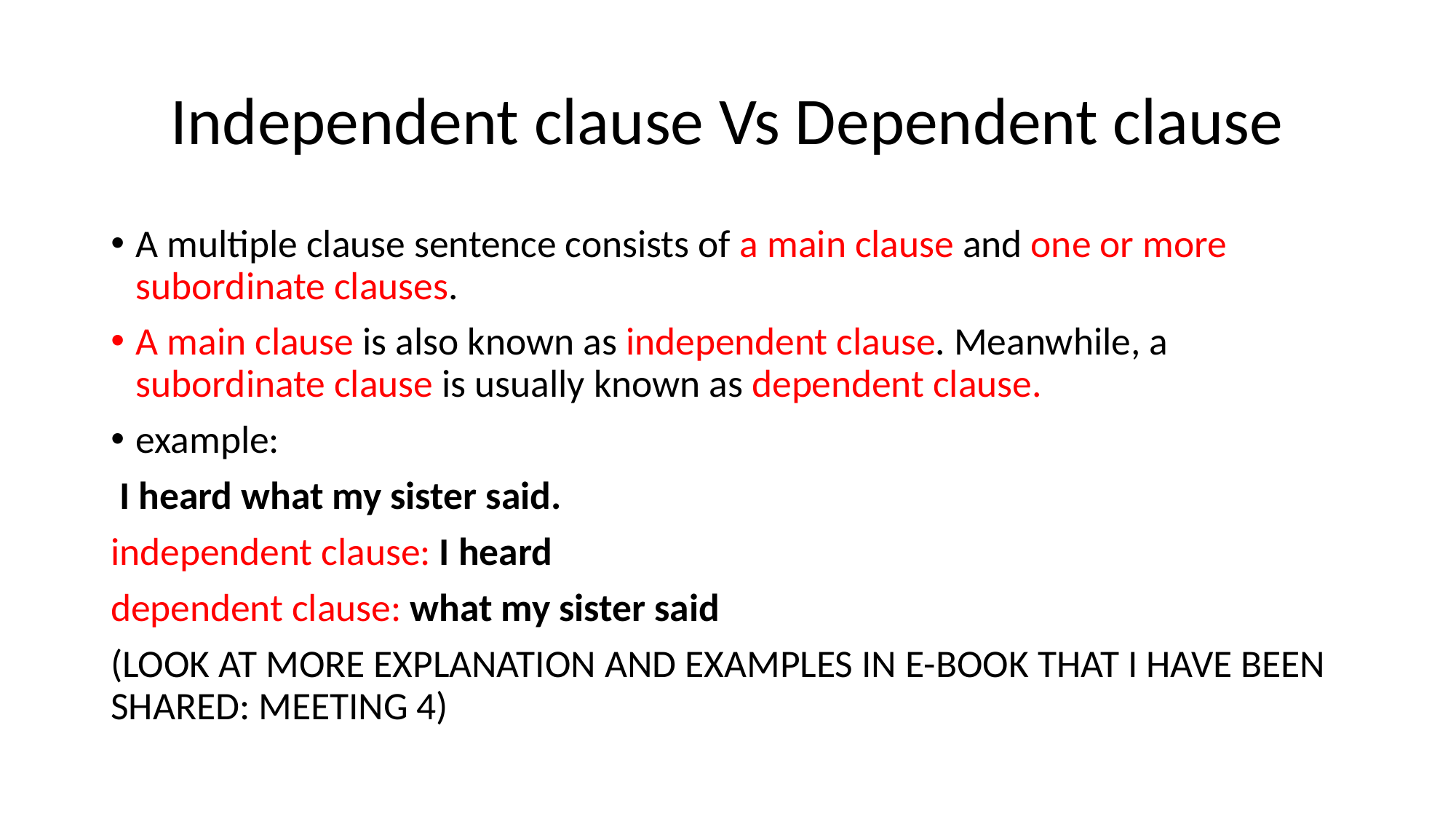

# Independent clause Vs Dependent clause
A multiple clause sentence consists of a main clause and one or more subordinate clauses.
A main clause is also known as independent clause. Meanwhile, a subordinate clause is usually known as dependent clause.
example:
 I heard what my sister said.
independent clause: I heard
dependent clause: what my sister said
(LOOK AT MORE EXPLANATION AND EXAMPLES IN E-BOOK THAT I HAVE BEEN SHARED: MEETING 4)